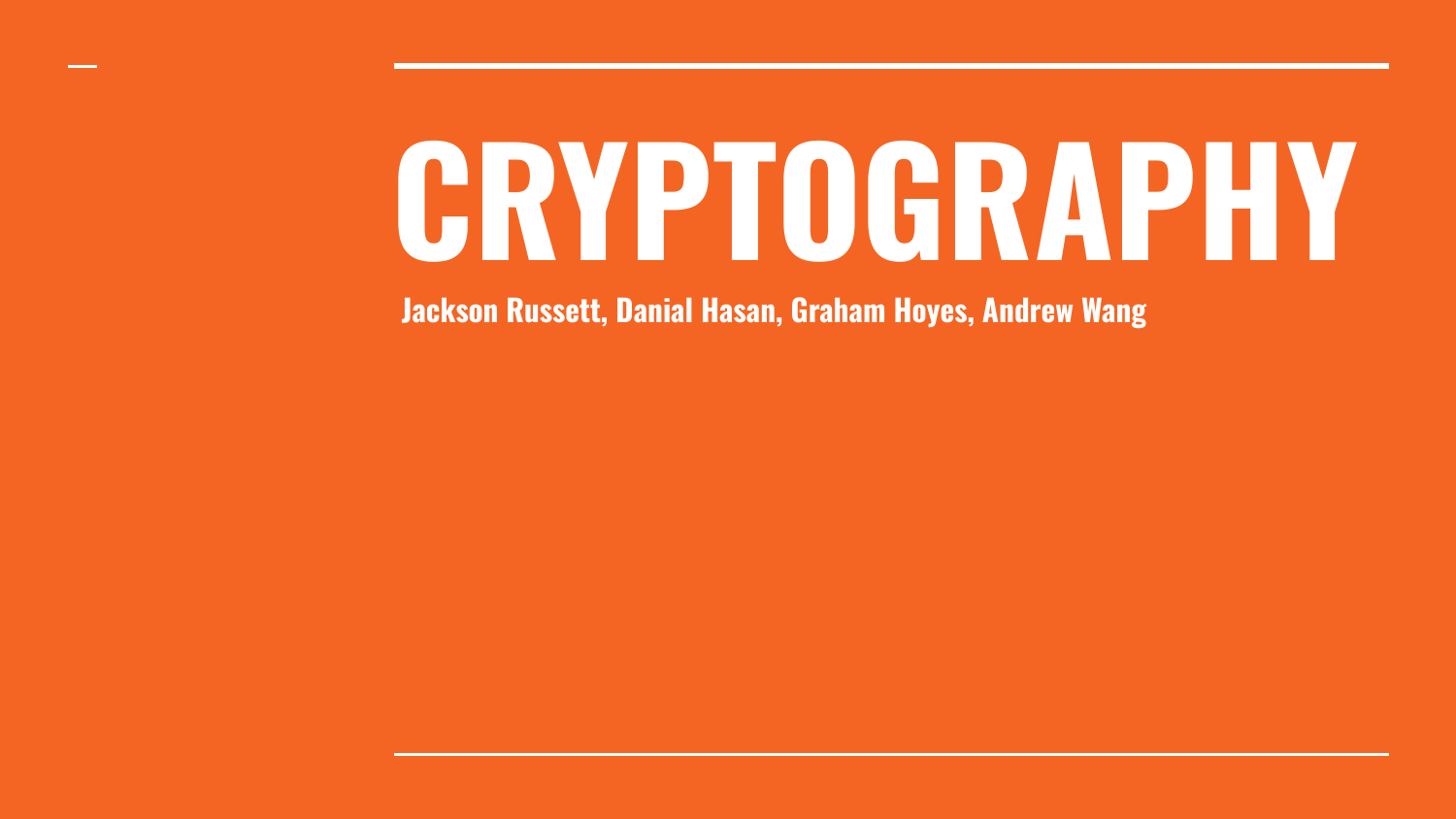

# CRYPTOGRAPHY
Jackson Russett, Danial Hasan, Graham Hoyes, Andrew Wang